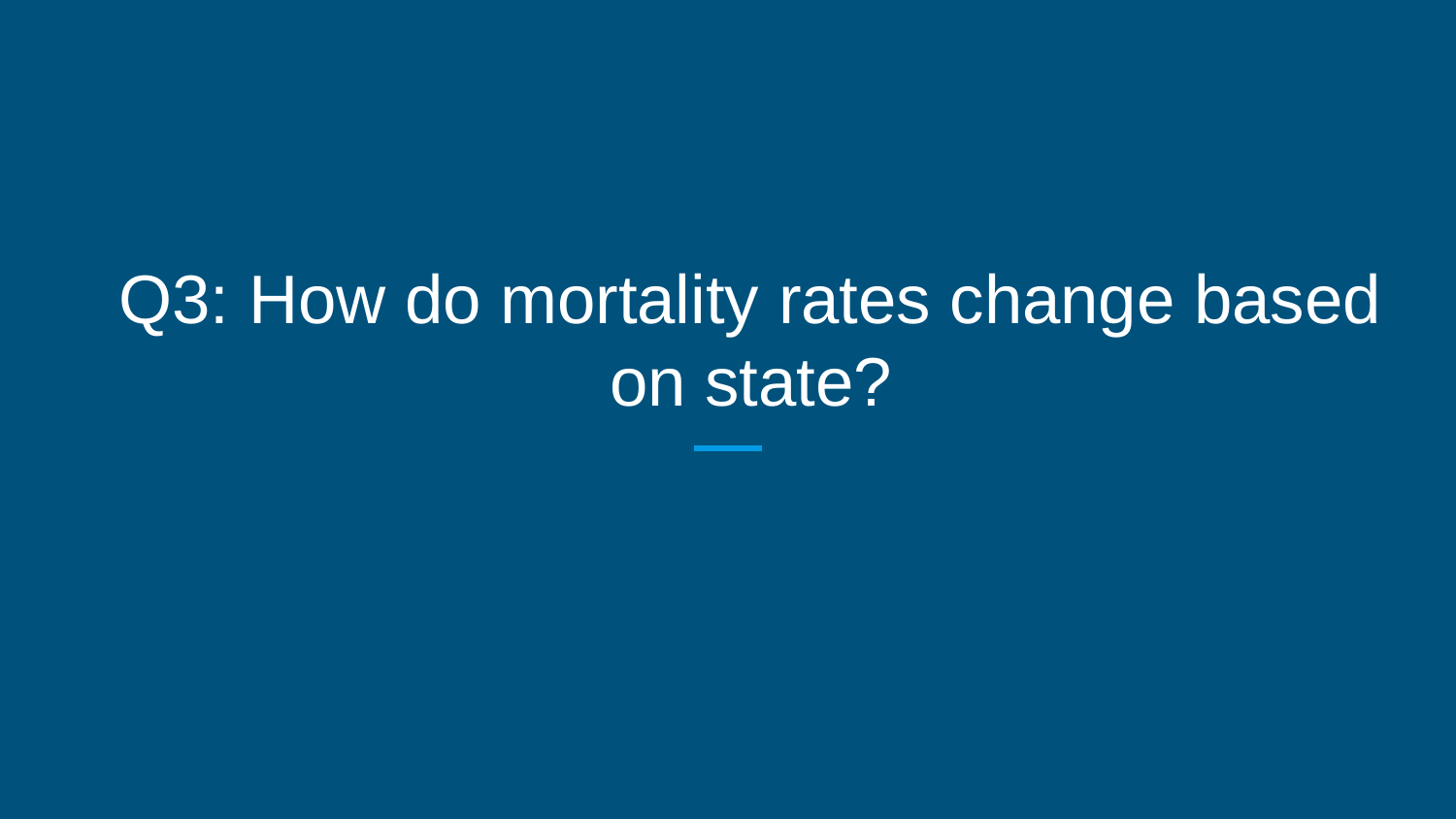

# Q3: How do mortality rates change based on state?